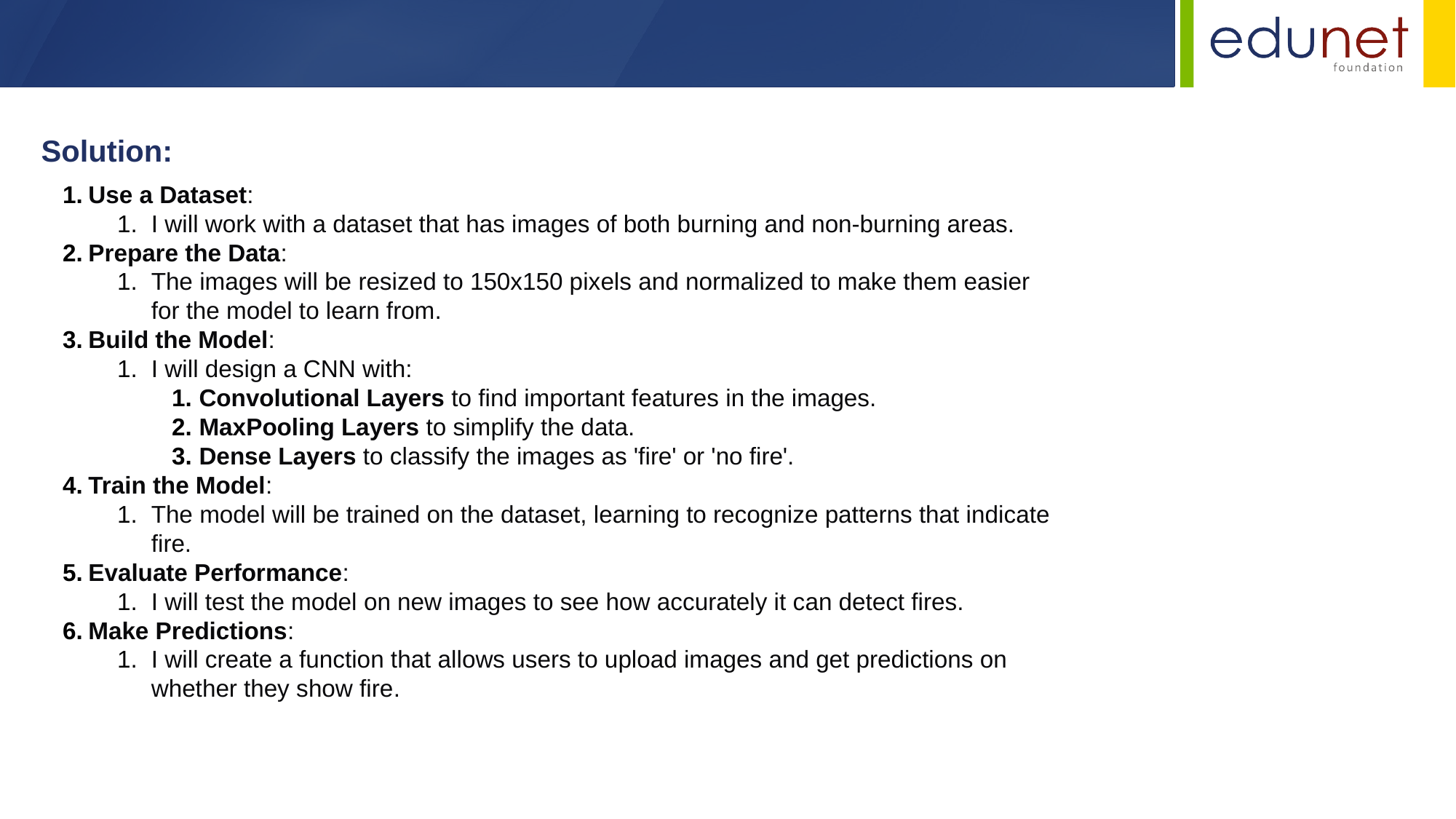

Solution:
Use a Dataset:
I will work with a dataset that has images of both burning and non-burning areas.
Prepare the Data:
The images will be resized to 150x150 pixels and normalized to make them easier for the model to learn from.
Build the Model:
I will design a CNN with:
Convolutional Layers to find important features in the images.
MaxPooling Layers to simplify the data.
Dense Layers to classify the images as 'fire' or 'no fire'.
Train the Model:
The model will be trained on the dataset, learning to recognize patterns that indicate fire.
Evaluate Performance:
I will test the model on new images to see how accurately it can detect fires.
Make Predictions:
I will create a function that allows users to upload images and get predictions on whether they show fire.